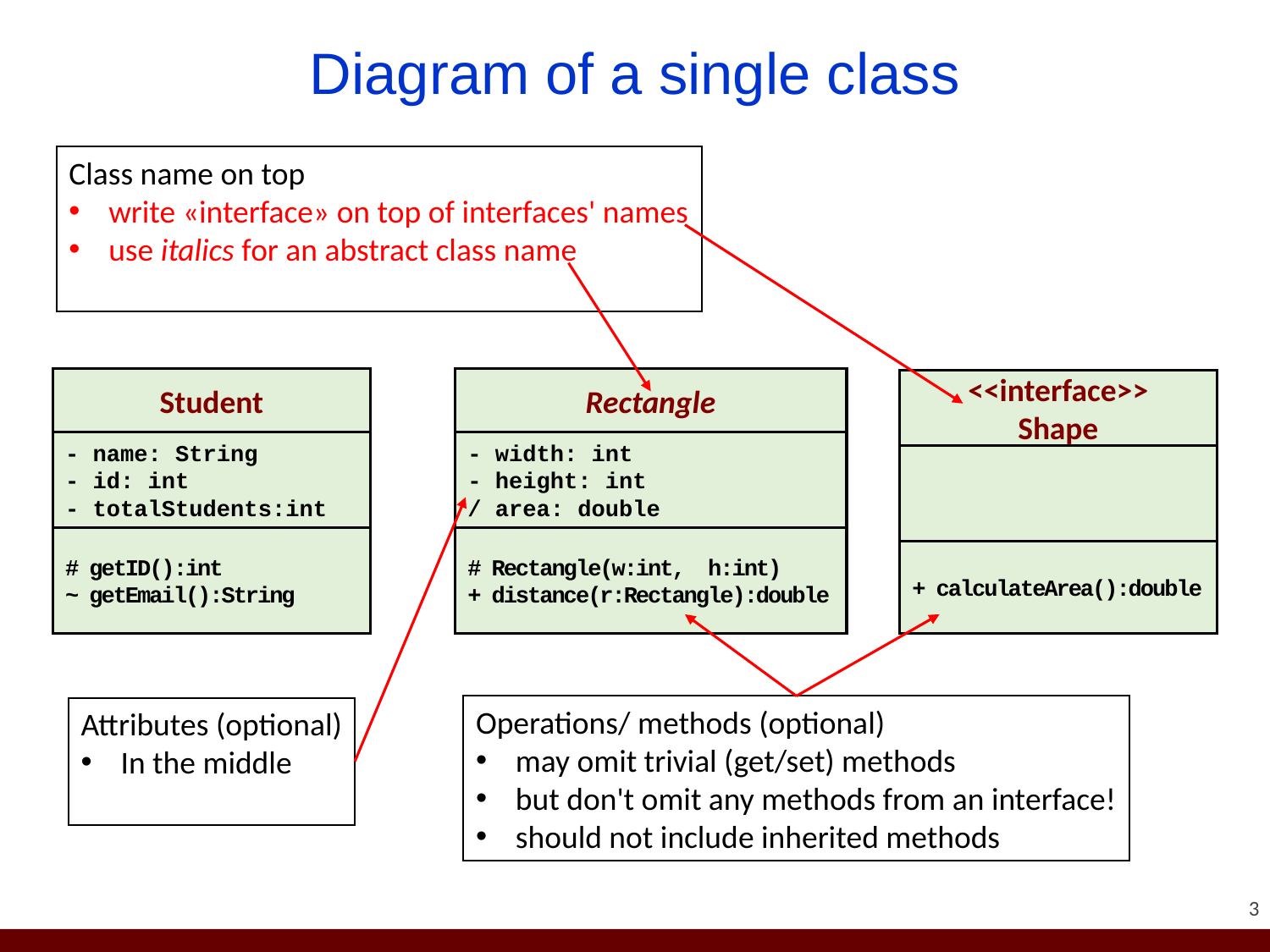

# Diagram of a single class
Class name on top
write «interface» on top of interfaces' names
use italics for an abstract class name

Student
- name: String
- id: int
- totalStudents:int
# getID():int
~ getEmail():String
Rectangle
- width: int
- height: int
/ area: double
# Rectangle(w:int,  h:int)
+ distance(r:Rectangle):double
<<interface>>
Shape

+ calculateArea():double
Operations/ methods (optional)
may omit trivial (get/set) methods
but don't omit any methods from an interface!
should not include inherited methods
Attributes (optional)
In the middle